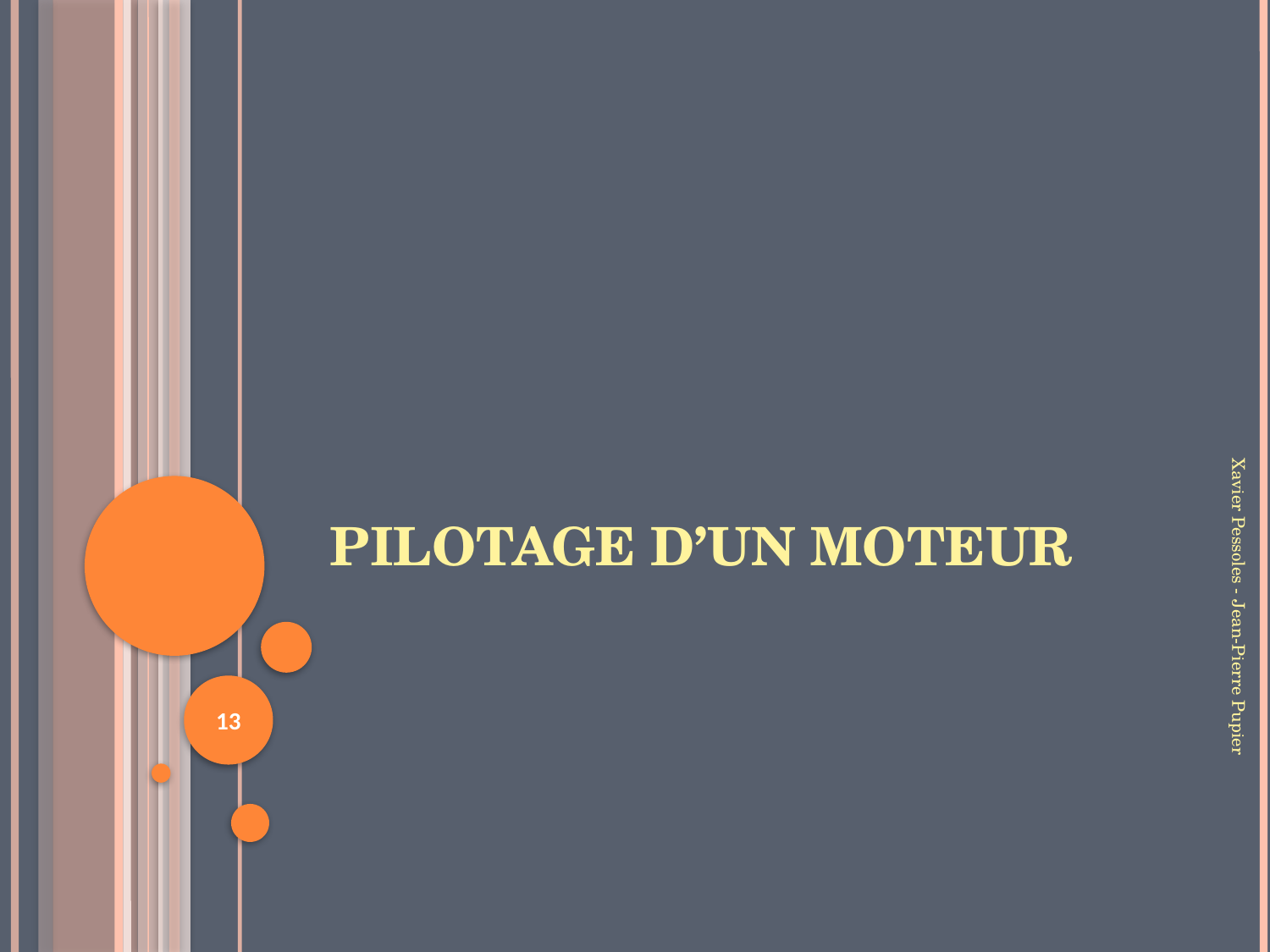

# Pilotage d’un moteur
Xavier Pessoles - Jean-Pierre Pupier
13